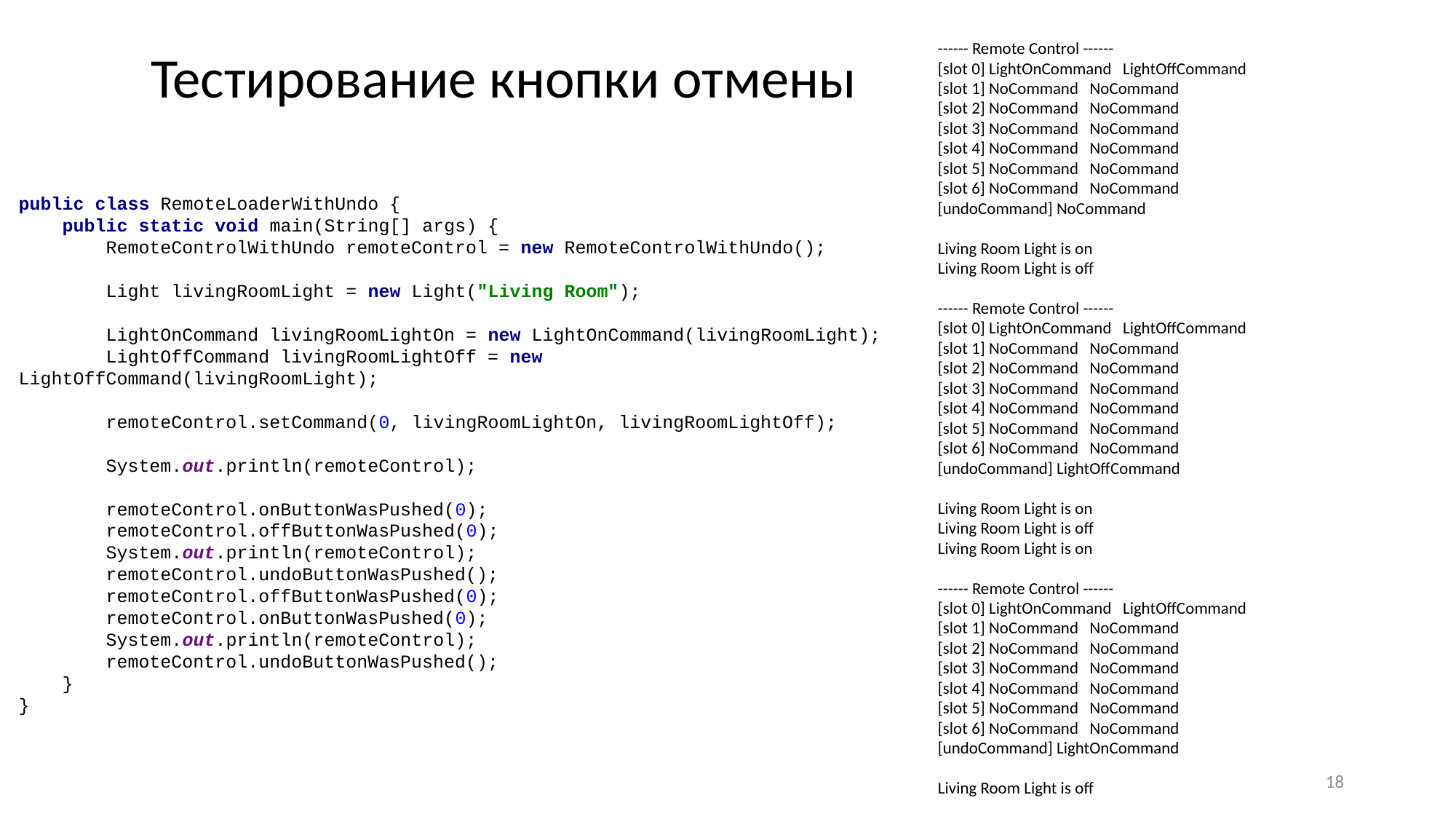

------ Remote Control ------
[slot 0] LightOnCommand   LightOffCommand
[slot 1] NoCommand   NoCommand
[slot 2] NoCommand   NoCommand
[slot 3] NoCommand   NoCommand
[slot 4] NoCommand   NoCommand
[slot 5] NoCommand   NoCommand
[slot 6] NoCommand   NoCommand
[undoCommand] NoCommand

Living Room Light is on
Living Room Light is off

------ Remote Control ------
[slot 0] LightOnCommand   LightOffCommand
[slot 1] NoCommand   NoCommand
[slot 2] NoCommand   NoCommand
[slot 3] NoCommand   NoCommand
[slot 4] NoCommand   NoCommand
[slot 5] NoCommand   NoCommand
[slot 6] NoCommand   NoCommand
[undoCommand] LightOffCommand

Living Room Light is on
Living Room Light is off
Living Room Light is on

------ Remote Control ------
[slot 0] LightOnCommand   LightOffCommand
[slot 1] NoCommand   NoCommand
[slot 2] NoCommand   NoCommand
[slot 3] NoCommand   NoCommand
[slot 4] NoCommand   NoCommand
[slot 5] NoCommand   NoCommand
[slot 6] NoCommand   NoCommand
[undoCommand] LightOnCommand

Living Room Light is off
# Тестирование кнопки отмены
public class RemoteLoaderWithUndo {
    public static void main(String[] args) {
        RemoteControlWithUndo remoteControl = new RemoteControlWithUndo();
        Light livingRoomLight = new Light("Living Room");
        LightOnCommand livingRoomLightOn = new LightOnCommand(livingRoomLight);
        LightOffCommand livingRoomLightOff = new LightOffCommand(livingRoomLight);
        remoteControl.setCommand(0, livingRoomLightOn, livingRoomLightOff);
        System.out.println(remoteControl);
        remoteControl.onButtonWasPushed(0);
        remoteControl.offButtonWasPushed(0);
        System.out.println(remoteControl);
        remoteControl.undoButtonWasPushed();
        remoteControl.offButtonWasPushed(0);
        remoteControl.onButtonWasPushed(0);
        System.out.println(remoteControl);
        remoteControl.undoButtonWasPushed();
    }
}
18